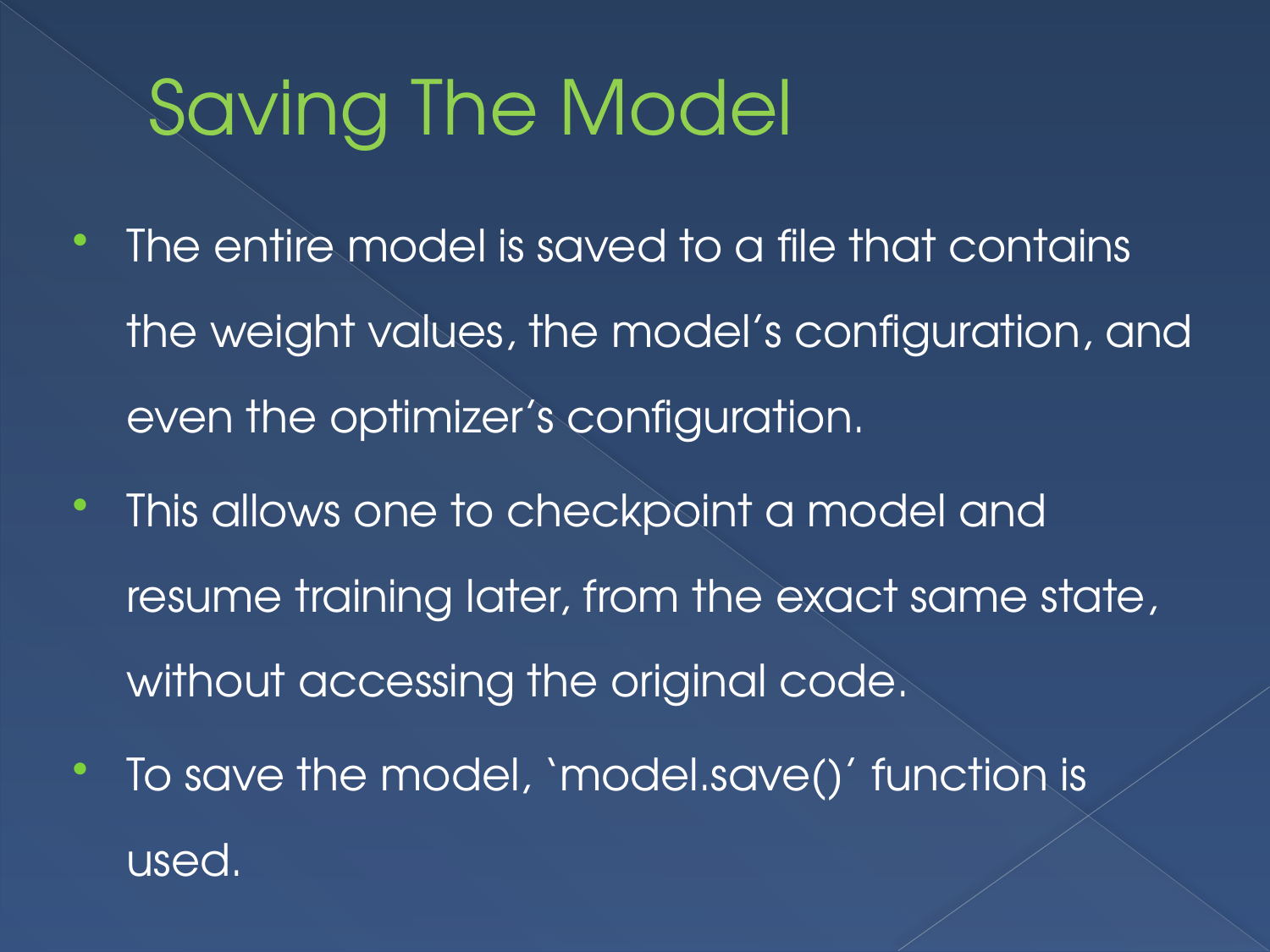

# Saving The Model
The entire model is saved to a file that contains the weight values, the model’s configuration, and even the optimizer’s configuration.
This allows one to checkpoint a model and resume training later, from the exact same state, without accessing the original code.
To save the model, ‘model.save()’ function is used.